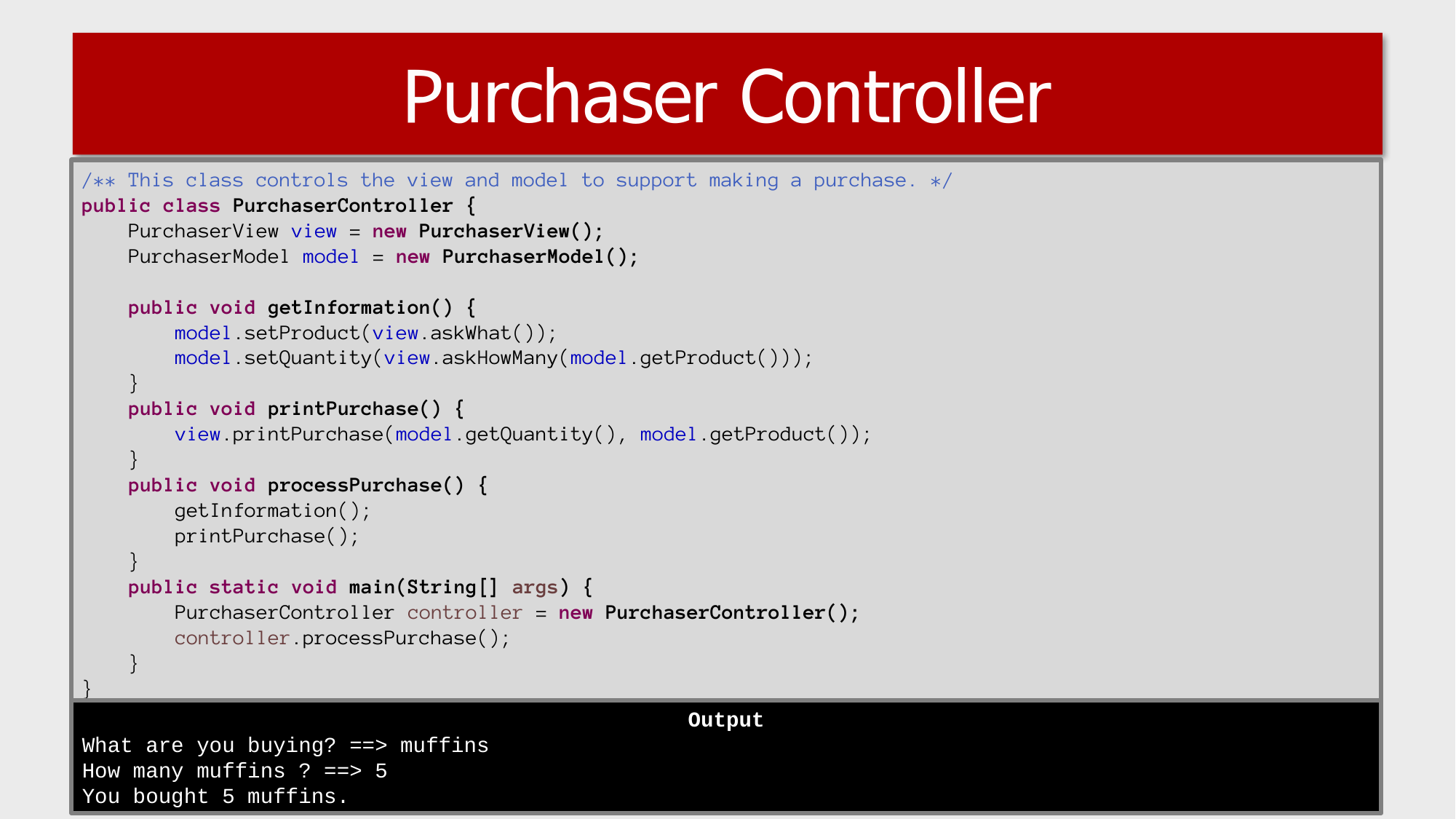

# Purchaser Controller
/** This class controls the view and model to support making a purchase. */
public class PurchaserController {
    PurchaserView view = new PurchaserView();
    PurchaserModel model = new PurchaserModel();

    public void getInformation() {
        model.setProduct(view.askWhat());
        model.setQuantity(view.askHowMany(model.getProduct()));
    }
    public void printPurchase() {
        view.printPurchase(model.getQuantity(), model.getProduct());
    }
    public void processPurchase() {
        getInformation();
        printPurchase();
    }
    public static void main(String[] args) {
        PurchaserController controller = new PurchaserController();
        controller.processPurchase();
    }
}
Output
What are you buying? ==> muffins
How many muffins ? ==> 5
You bought 5 muffins.